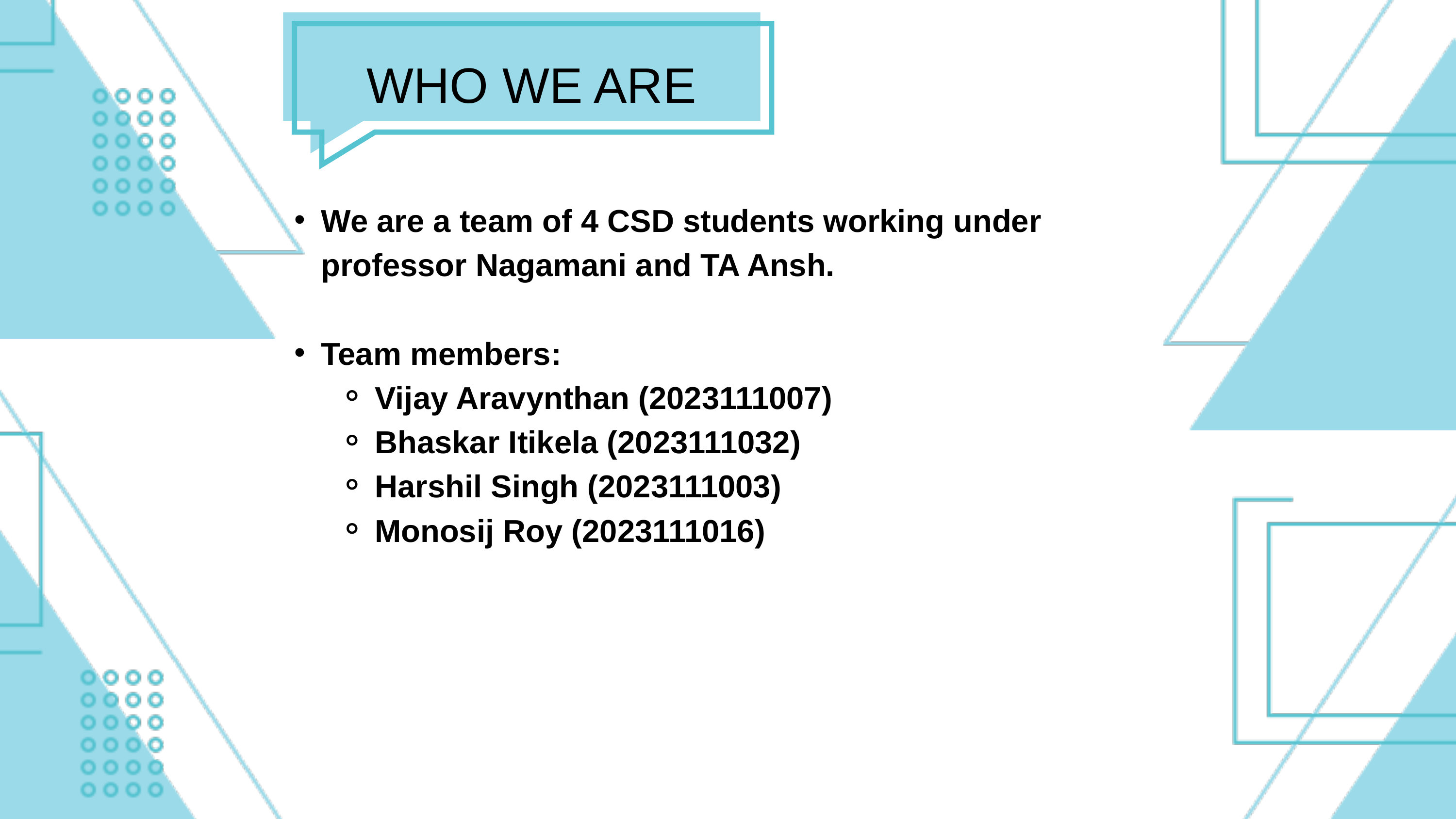

WHO WE ARE
We are a team of 4 CSD students working under professor Nagamani and TA Ansh.

Team members:
Vijay Aravynthan (2023111007)
Bhaskar Itikela (2023111032)
Harshil Singh (2023111003)
Monosij Roy (2023111016)